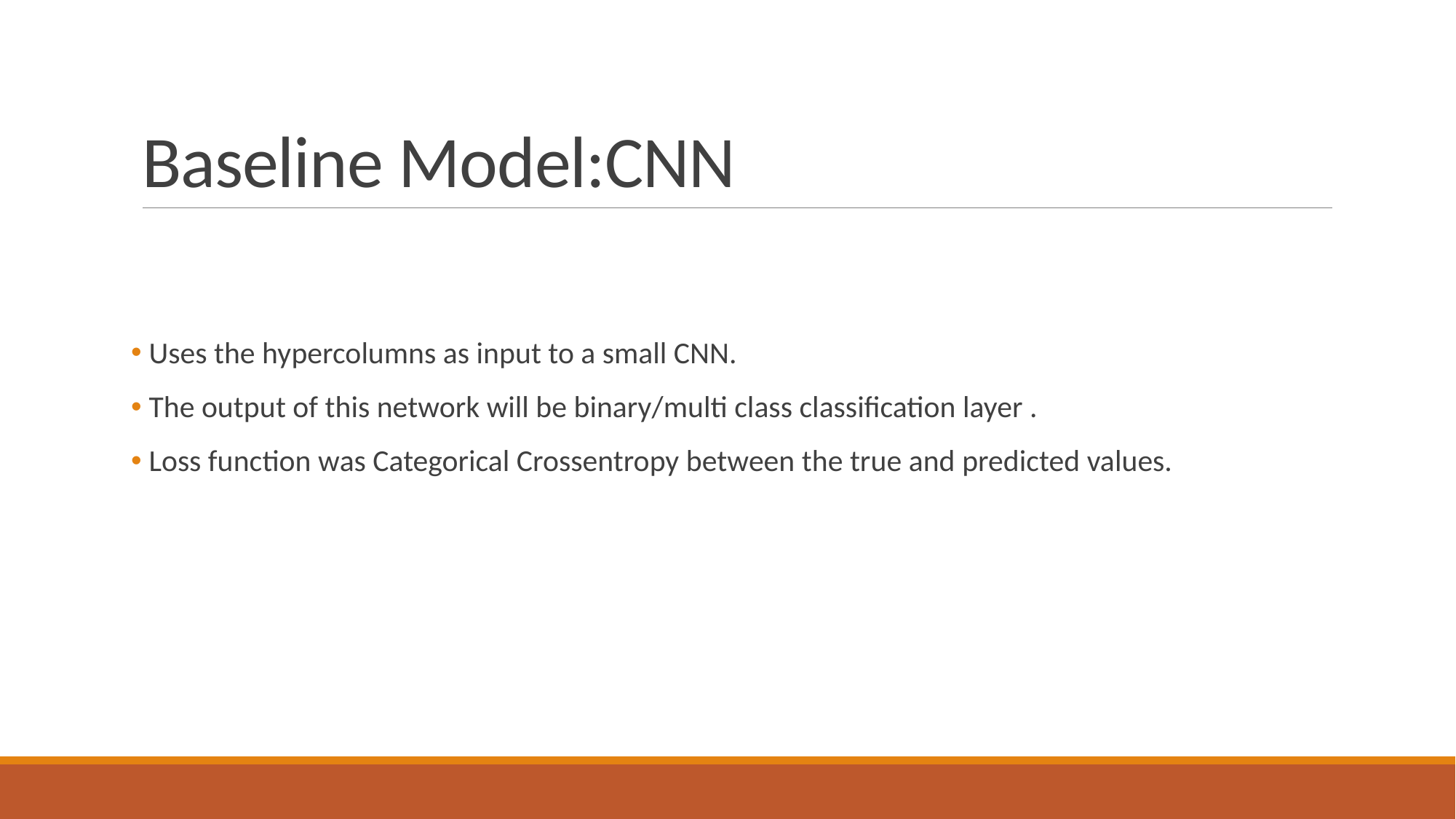

# Baseline Model:CNN

 Uses the hypercolumns as input to a small CNN.
 The output of this network will be binary/multi class classification layer .
 Loss function was Categorical Crossentropy between the true and predicted values.